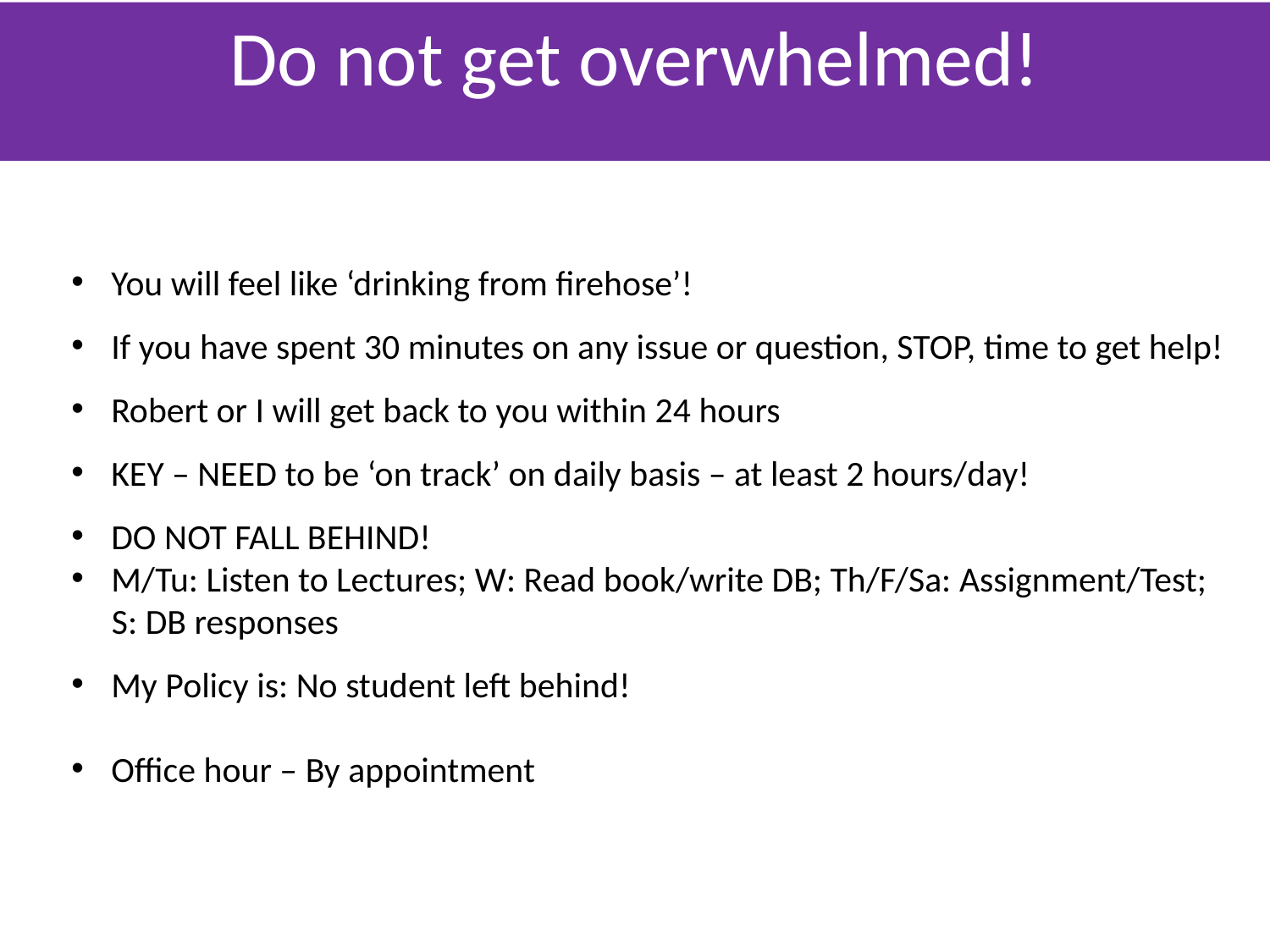

Do not get overwhelmed!

You will feel like ‘drinking from firehose’!
If you have spent 30 minutes on any issue or question, STOP, time to get help!
Robert or I will get back to you within 24 hours
KEY – NEED to be ‘on track’ on daily basis – at least 2 hours/day!
DO NOT FALL BEHIND!
M/Tu: Listen to Lectures; W: Read book/write DB; Th/F/Sa: Assignment/Test;
     S: DB responses
My Policy is: No student left behind!

Office hour – By appointment